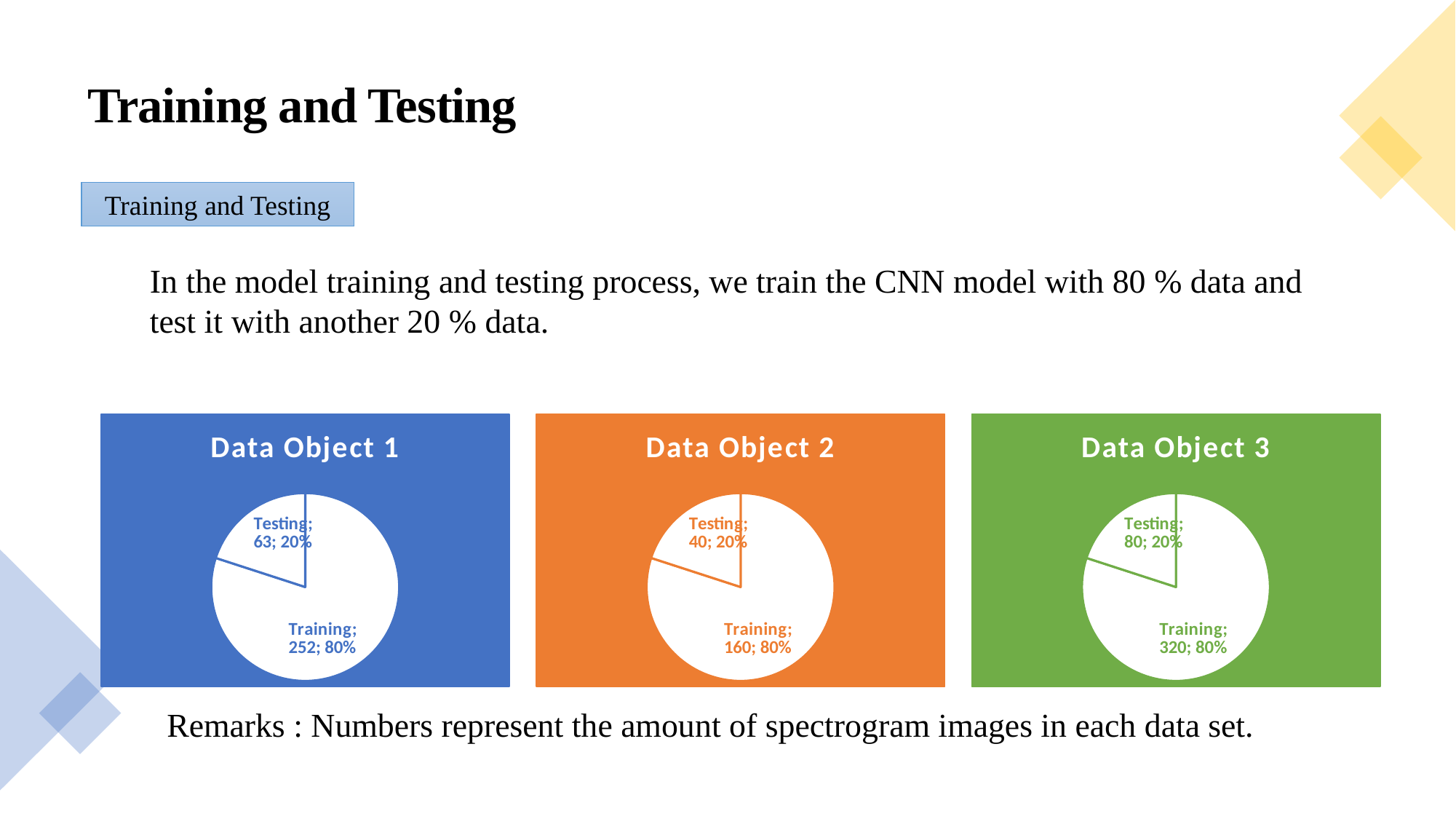

Training and Testing
Training and Testing
In the model training and testing process, we train the CNN model with 80 % data and test it with another 20 % data.

### Chart:

| Category | Data Object 1 |
|---|---|
| Training | 252.0 |
| Testing | 63.0 |

### Chart:

| Category | Data Object 2 |
|---|---|
| Training | 160.0 |
| Testing | 40.0 |

### Chart:

| Category | Data Object 3 |
|---|---|
| Training | 320.0 |
| Testing | 80.0 |

Remarks : Numbers represent the amount of spectrogram images in each data set.